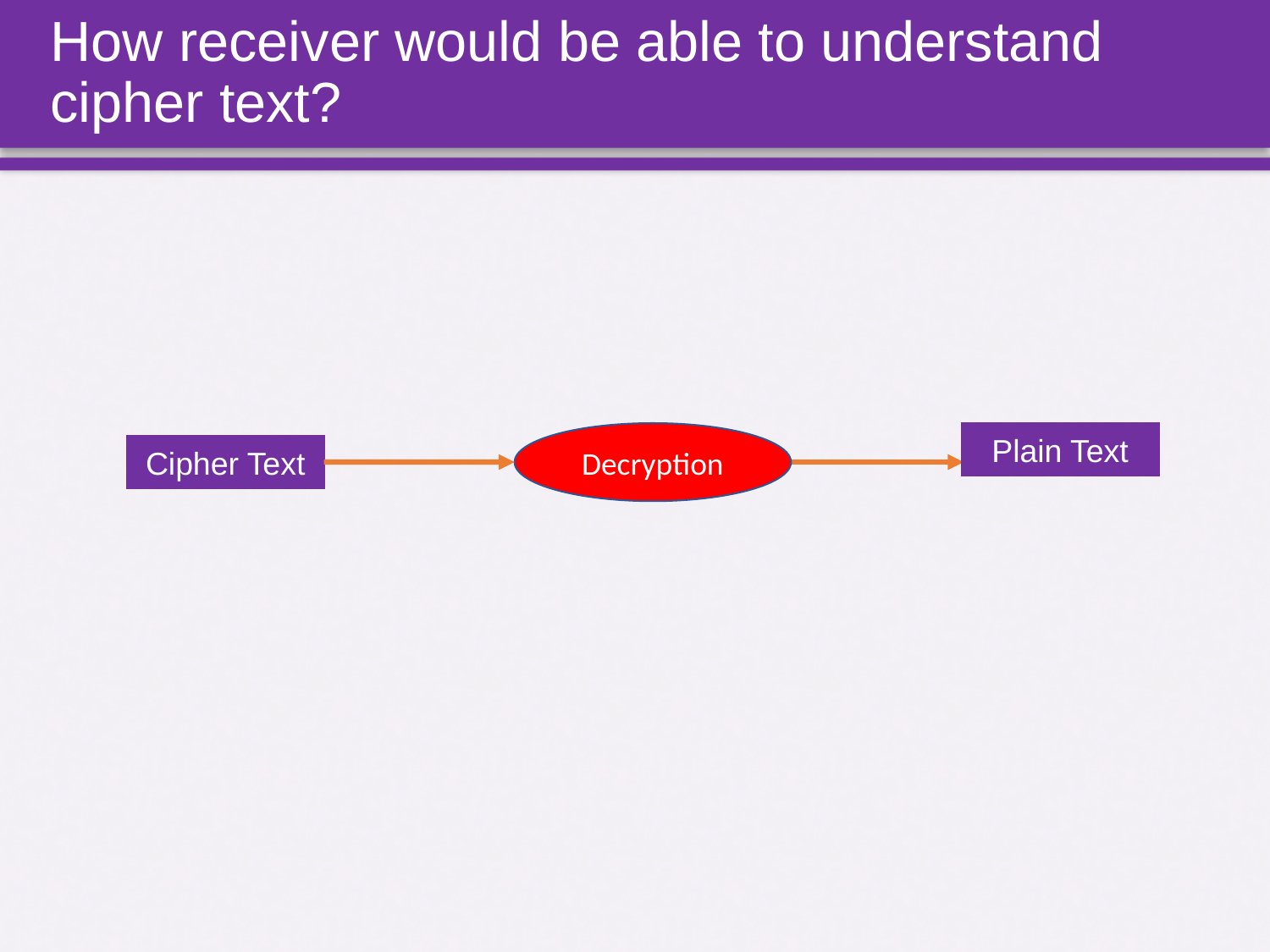

# How receiver would be able to understand cipher text?
Decryption
Plain Text
Cipher Text